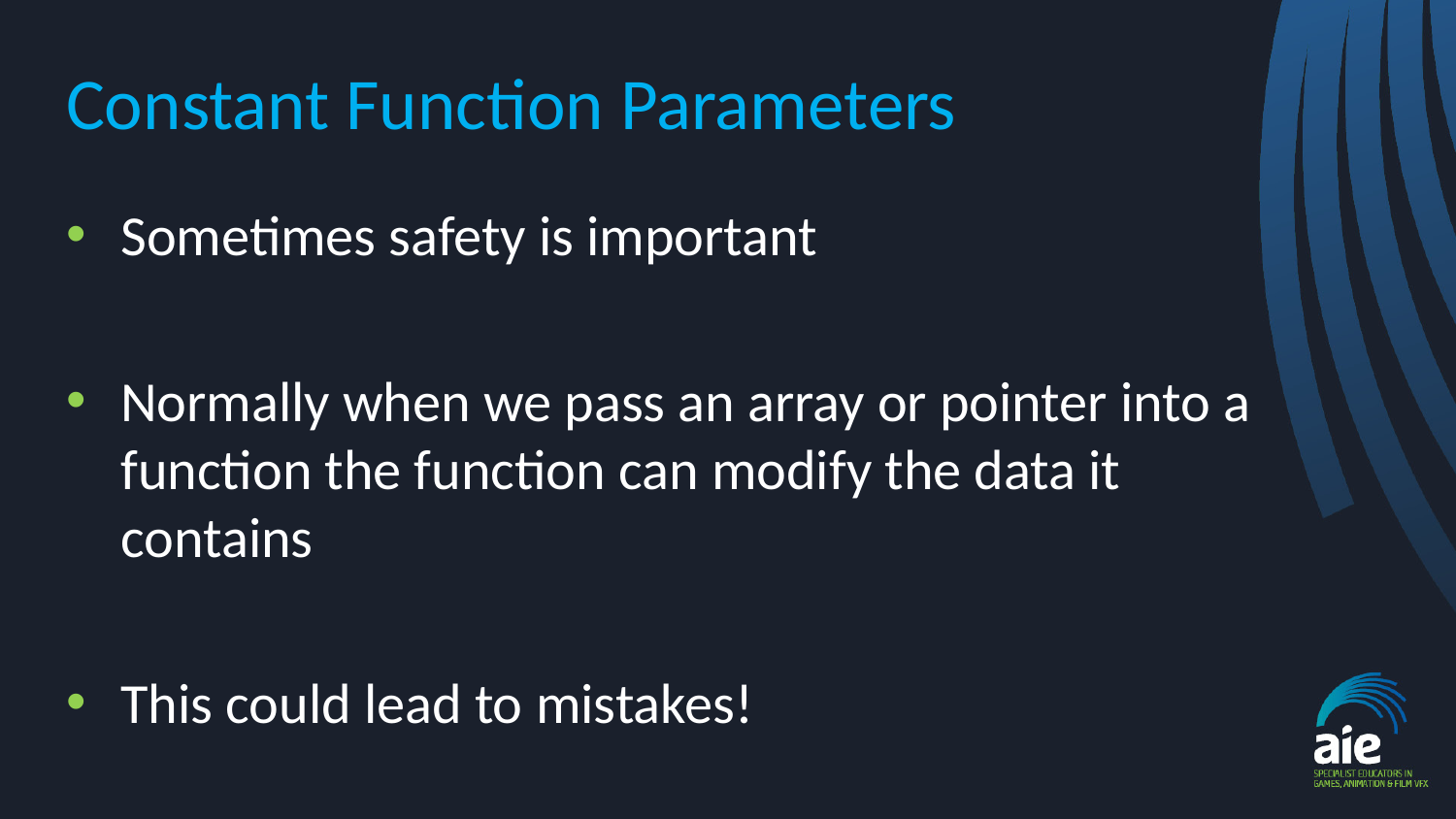

# Constant Function Parameters
Sometimes safety is important

Normally when we pass an array or pointer into a function the function can modify the data it contains

This could lead to mistakes!